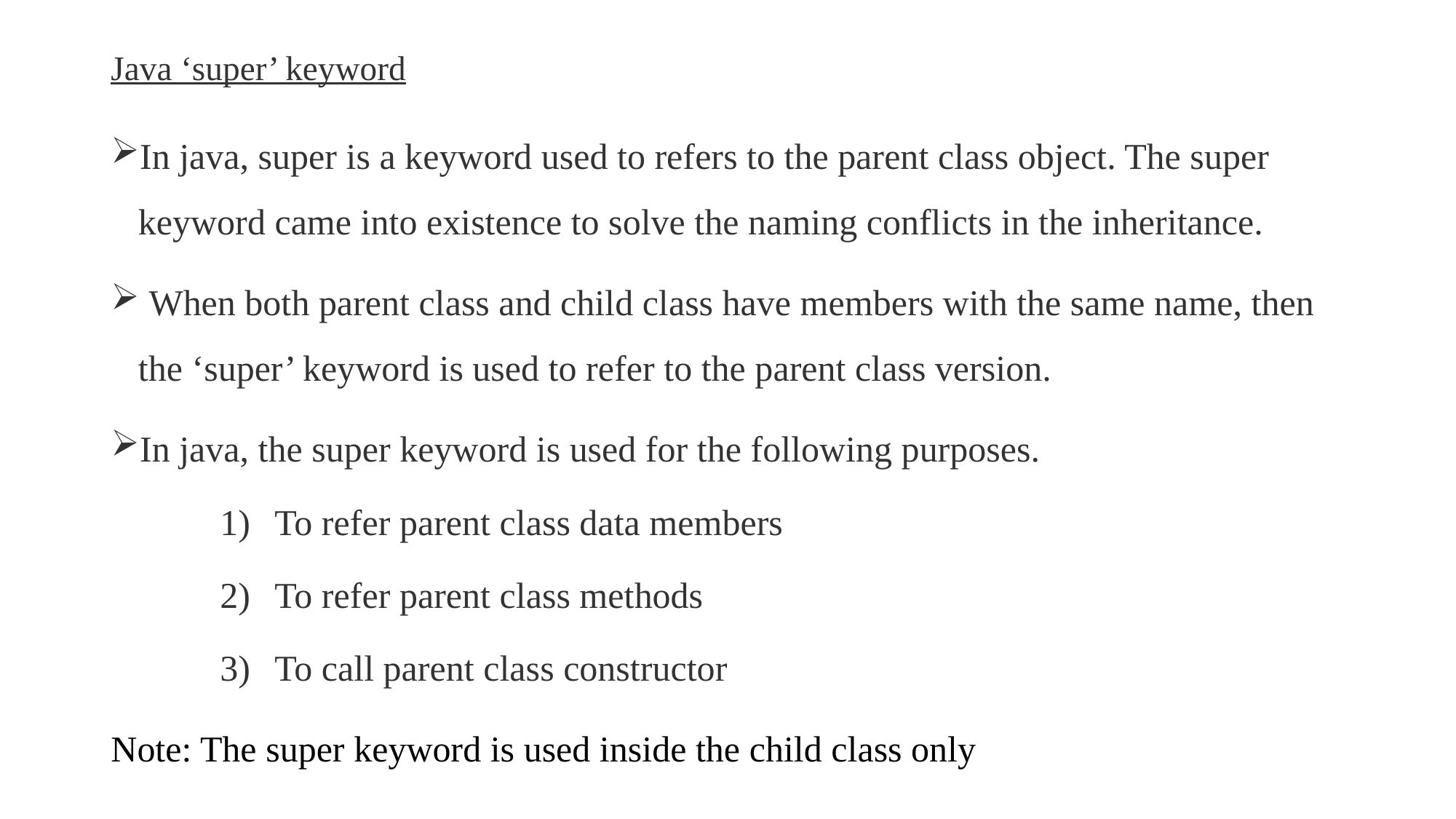

# Java ‘super’ keyword
In java, super is a keyword used to refers to the parent class object. The super keyword came into existence to solve the naming conflicts in the inheritance.
 When both parent class and child class have members with the same name, then the ‘super’ keyword is used to refer to the parent class version.
In java, the super keyword is used for the following purposes.
To refer parent class data members
To refer parent class methods
To call parent class constructor
Note: The super keyword is used inside the child class only